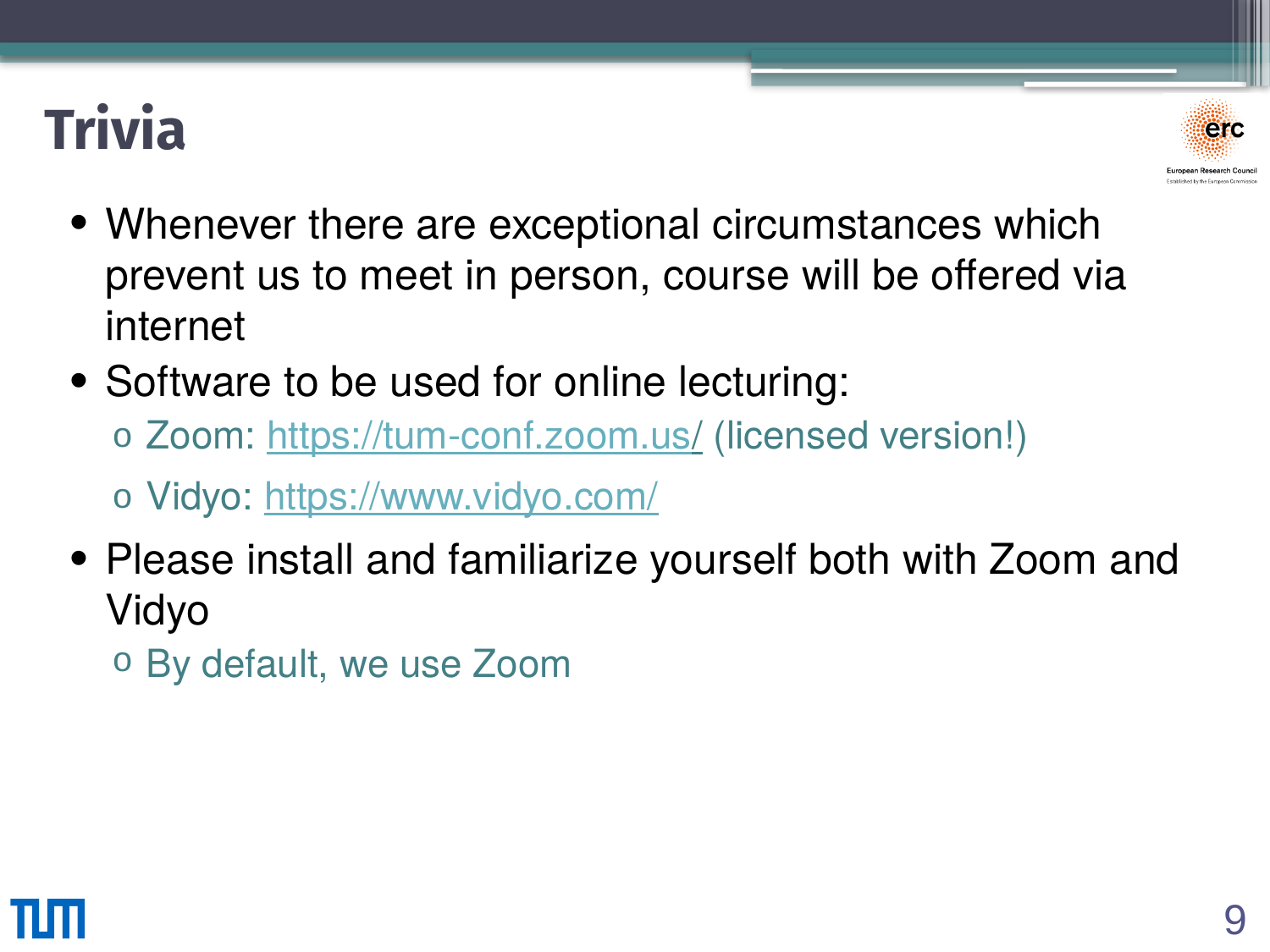

# Trivia
Whenever there are exceptional circumstances which prevent us to meet in person, course will be offered via internet
Software to be used for online lecturing:
Zoom: https://tum-conf.zoom.us/ (licensed version!)
Vidyo: https://www.vidyo.com/
Please install and familiarize yourself both with Zoom and Vidyo
By default, we use Zoom

9